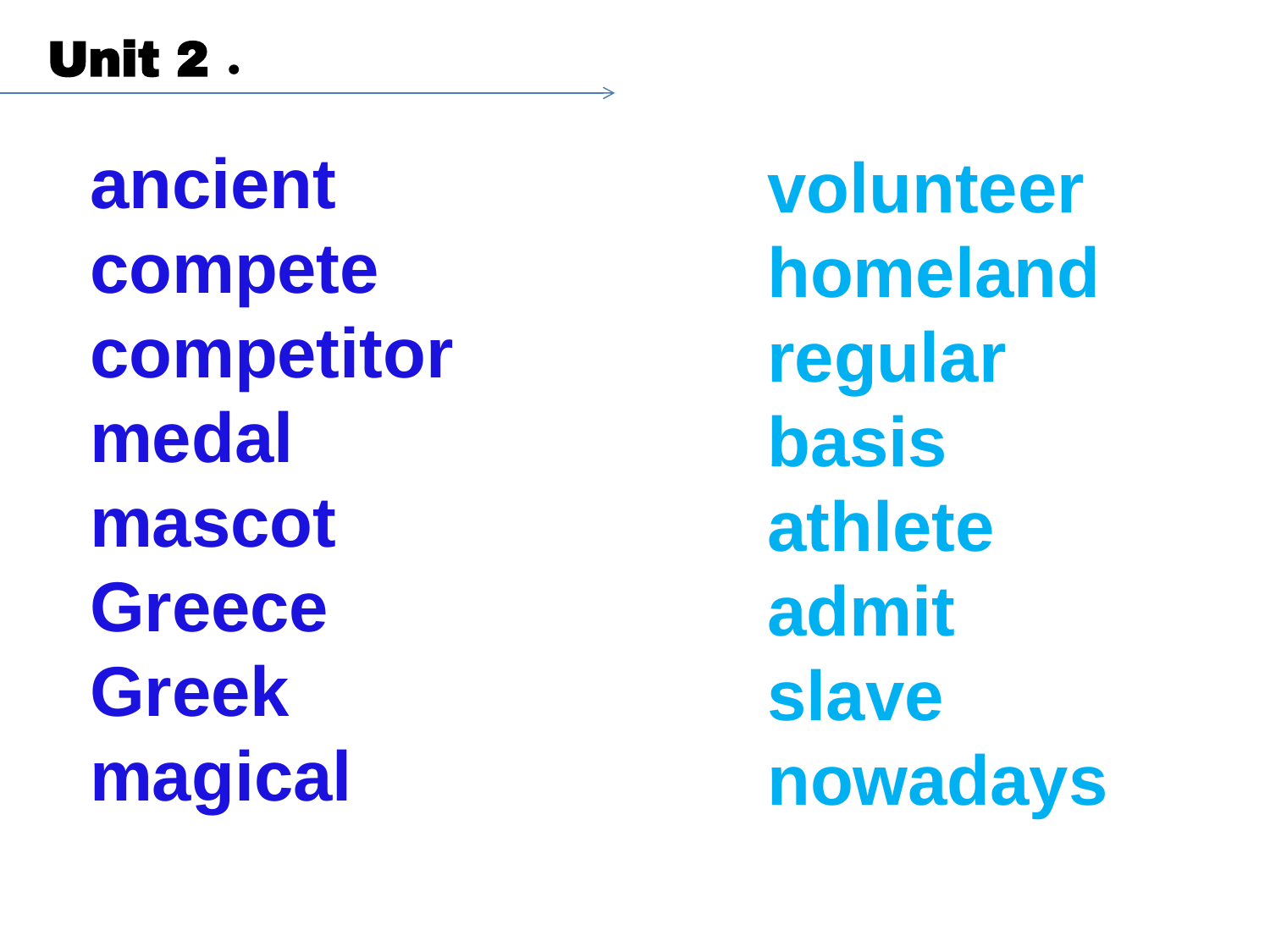

Unit 2．
ancient
compete
competitor
medal
mascot
Greece
Greek
magical
volunteer
homeland
regular
basis
athlete
admit
slave
nowadays